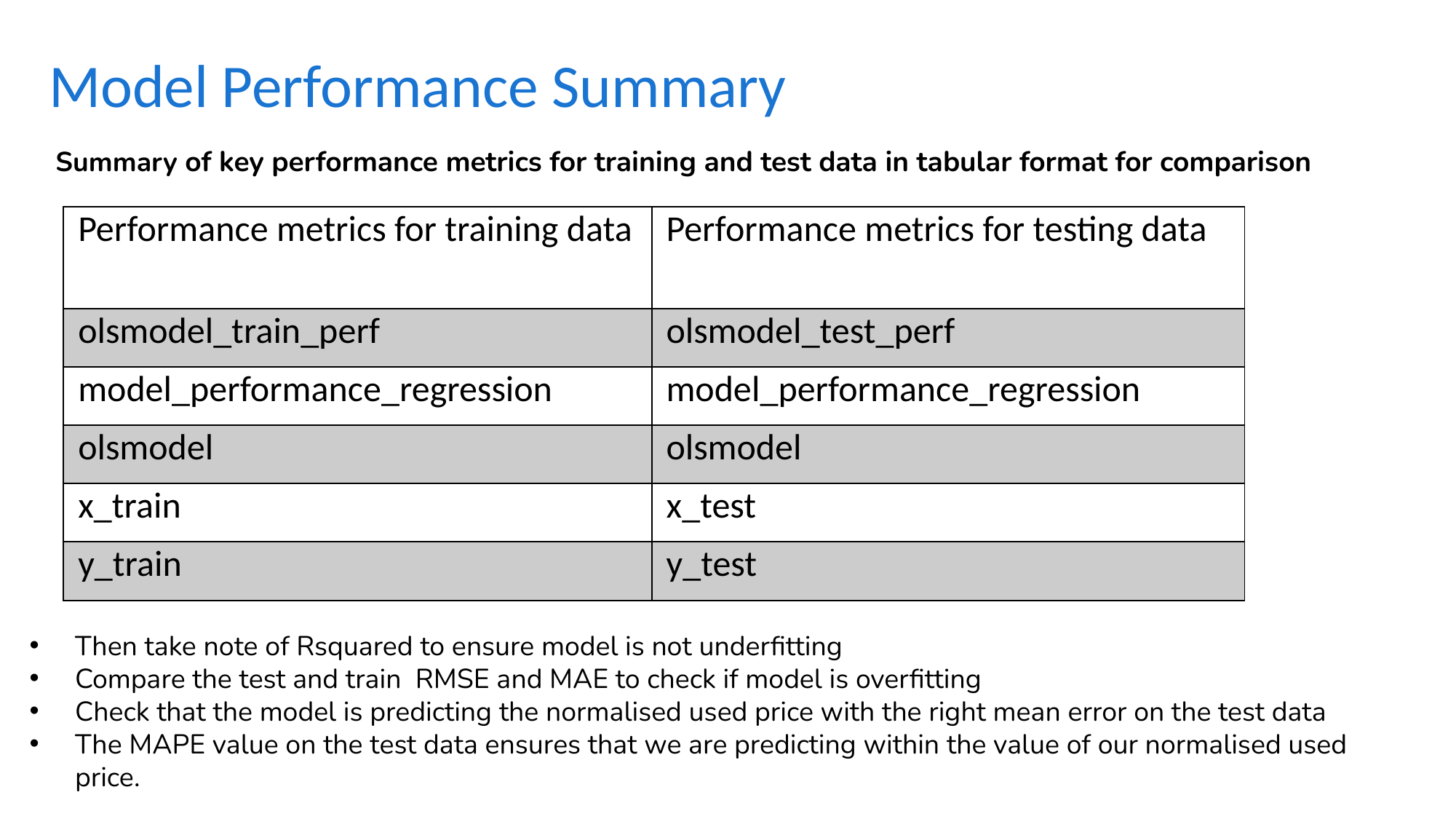

# Model Performance Summary
Summary of key performance metrics for training and test data in tabular format for comparison

| Performance metrics for training data | Performance metrics for testing data |
| --- | --- |
| olsmodel\_train\_perf | olsmodel\_test\_perf |
| model\_performance\_regression | model\_performance\_regression |
| olsmodel | olsmodel |
| x\_train | x\_test |
| y\_train | y\_test |
Then take note of Rsquared to ensure model is not underfitting
Compare the test and train  RMSE and MAE to check if model is overfitting
Check that the model is predicting the normalised used price with the right mean error on the test data
The MAPE value on the test data ensures that we are predicting within the value of our normalised used price.